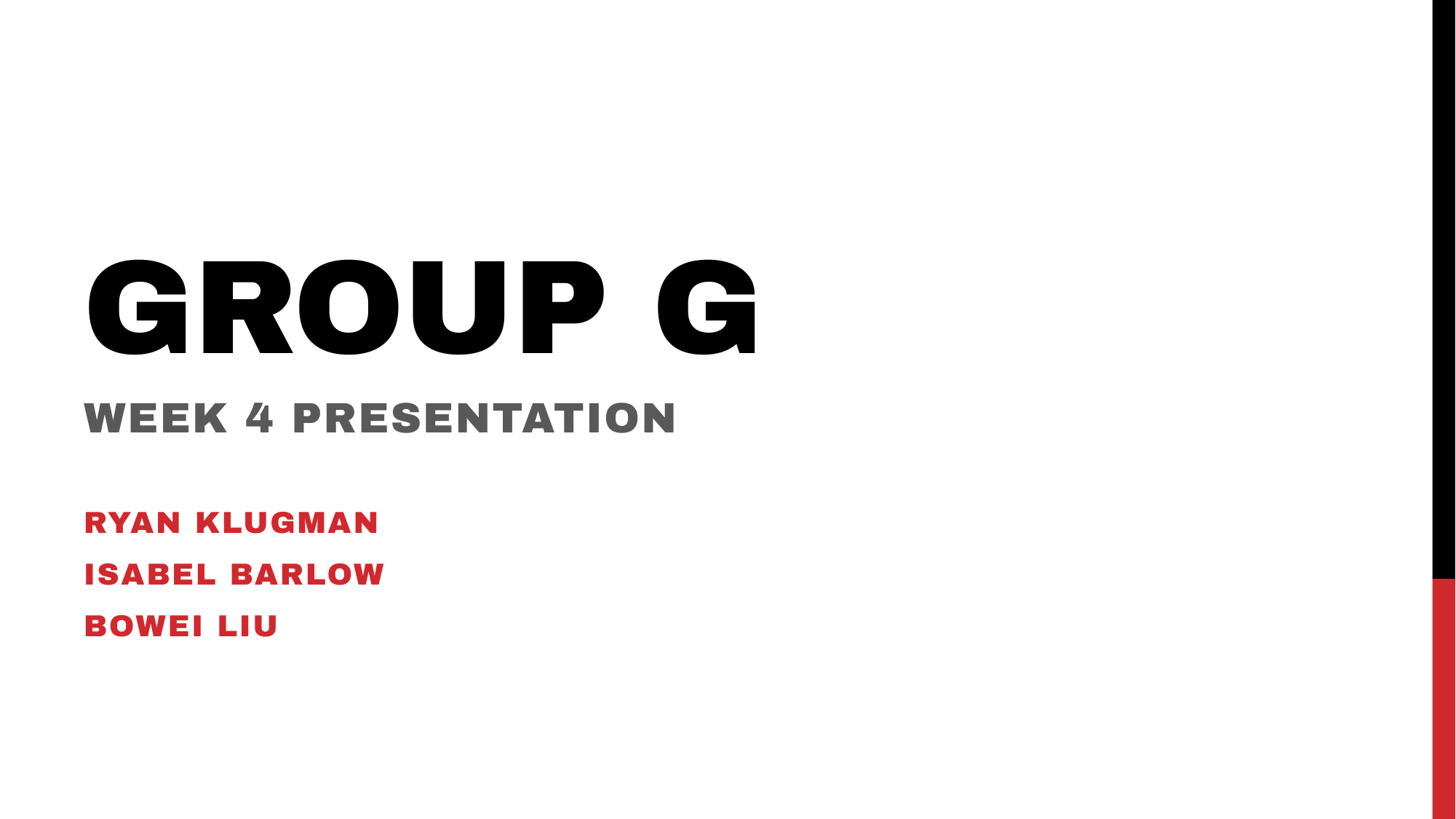

# GROUP G
Week 4 Presentation
Ryan Klugman
Isabel Barlow
Bowei Liu